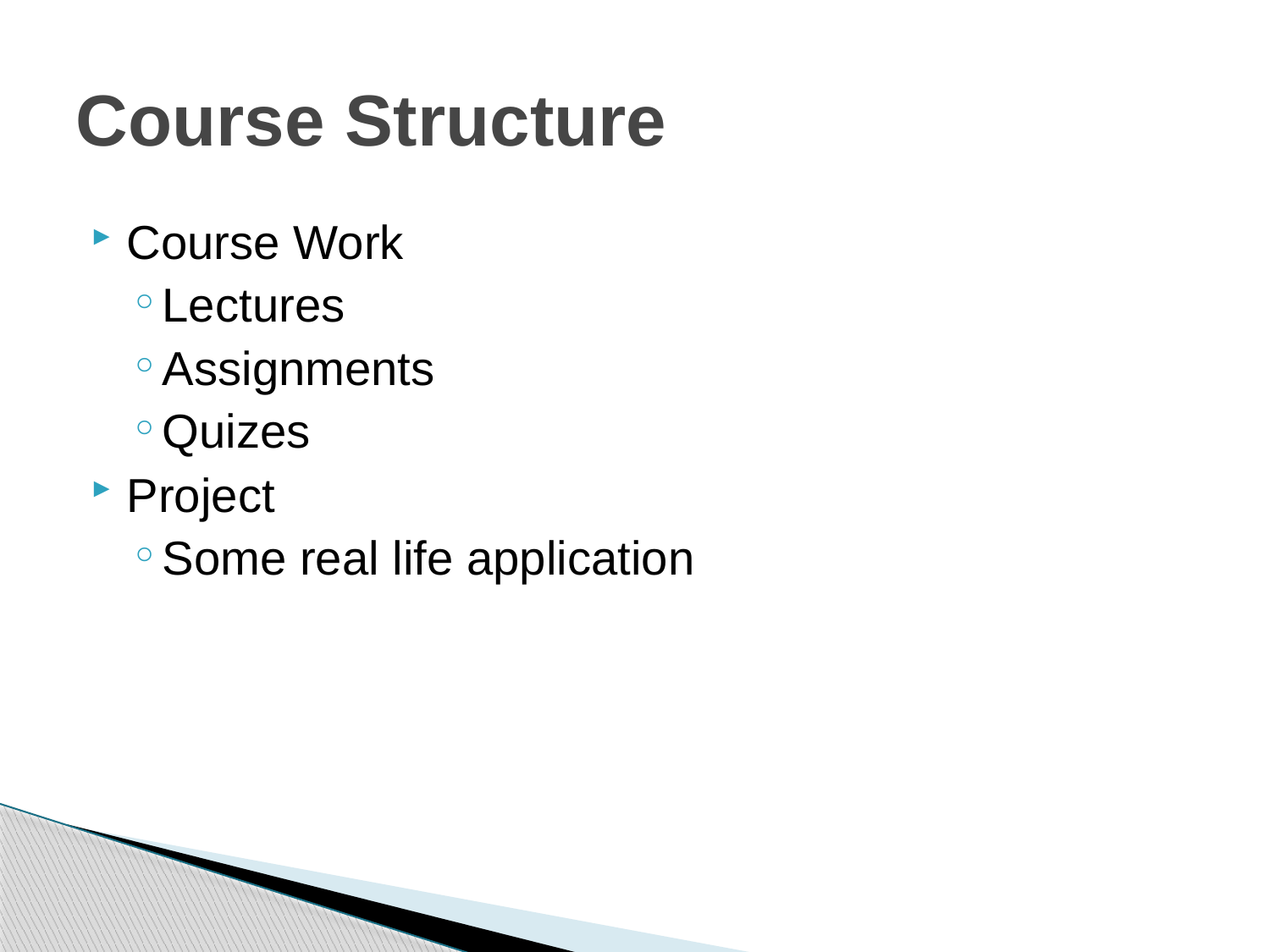

# Course Structure
Course Work
Lectures
Assignments
Quizes
Project
Some real life application